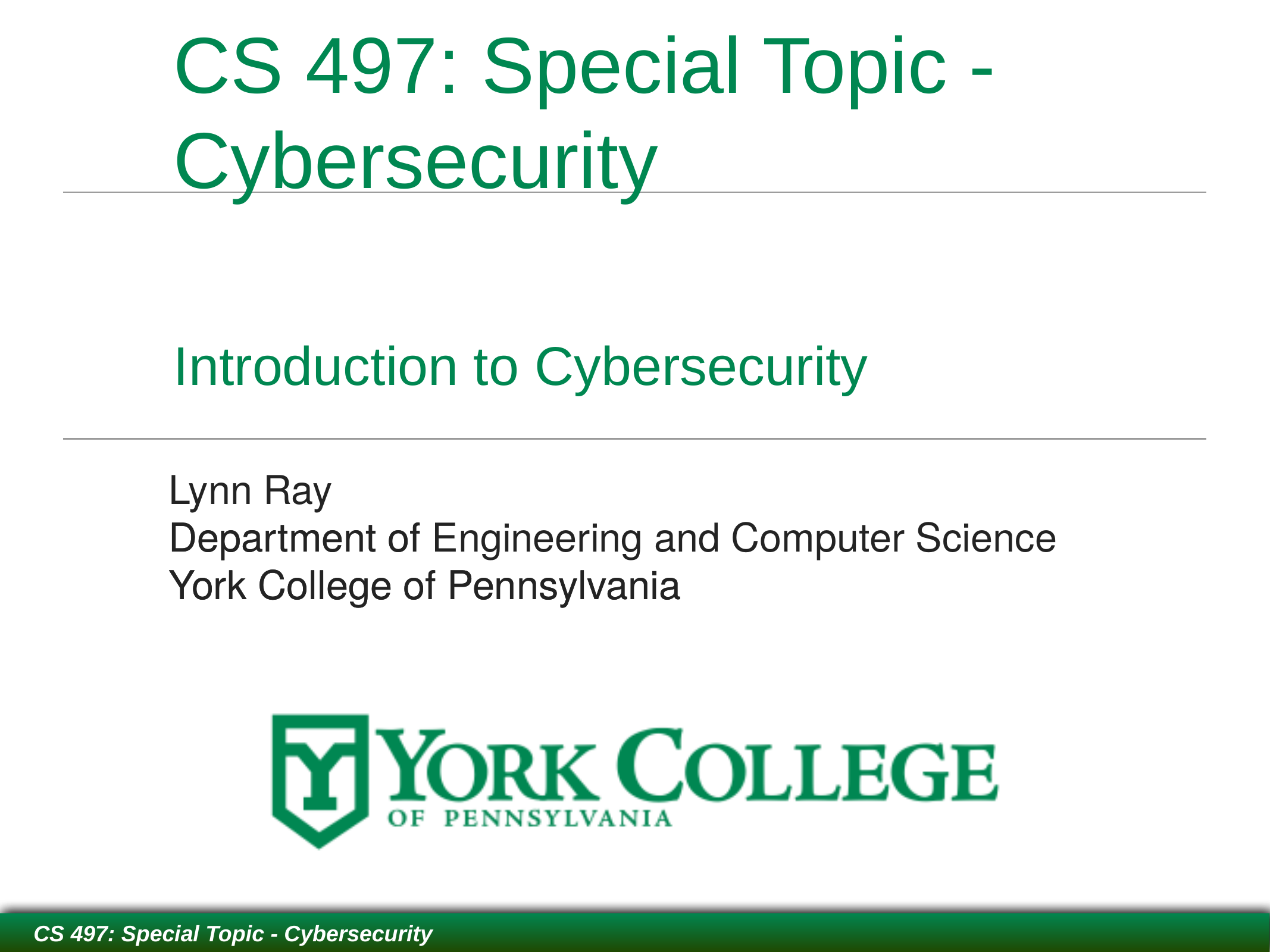

Introduction to Cybersecurity

Department of
York College of Pennsylvania